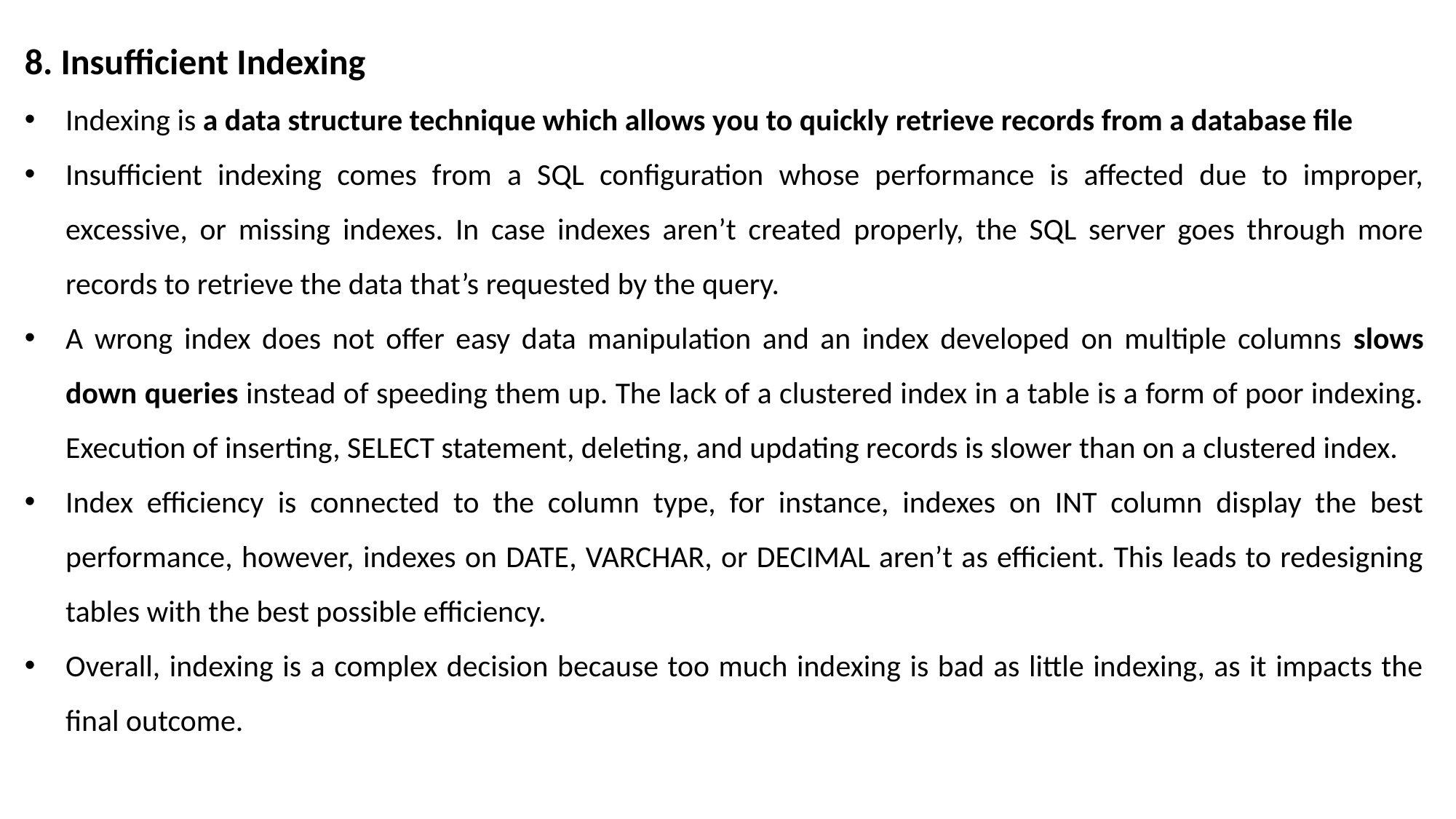

8. Insufficient Indexing
Indexing is a data structure technique which allows you to quickly retrieve records from a database file
Insufficient indexing comes from a SQL configuration whose performance is affected due to improper, excessive, or missing indexes. In case indexes aren’t created properly, the SQL server goes through more records to retrieve the data that’s requested by the query.
A wrong index does not offer easy data manipulation and an index developed on multiple columns slows down queries instead of speeding them up. The lack of a clustered index in a table is a form of poor indexing. Execution of inserting, SELECT statement, deleting, and updating records is slower than on a clustered index.
Index efficiency is connected to the column type, for instance, indexes on INT column display the best performance, however, indexes on DATE, VARCHAR, or DECIMAL aren’t as efficient. This leads to redesigning tables with the best possible efficiency.
Overall, indexing is a complex decision because too much indexing is bad as little indexing, as it impacts the final outcome.